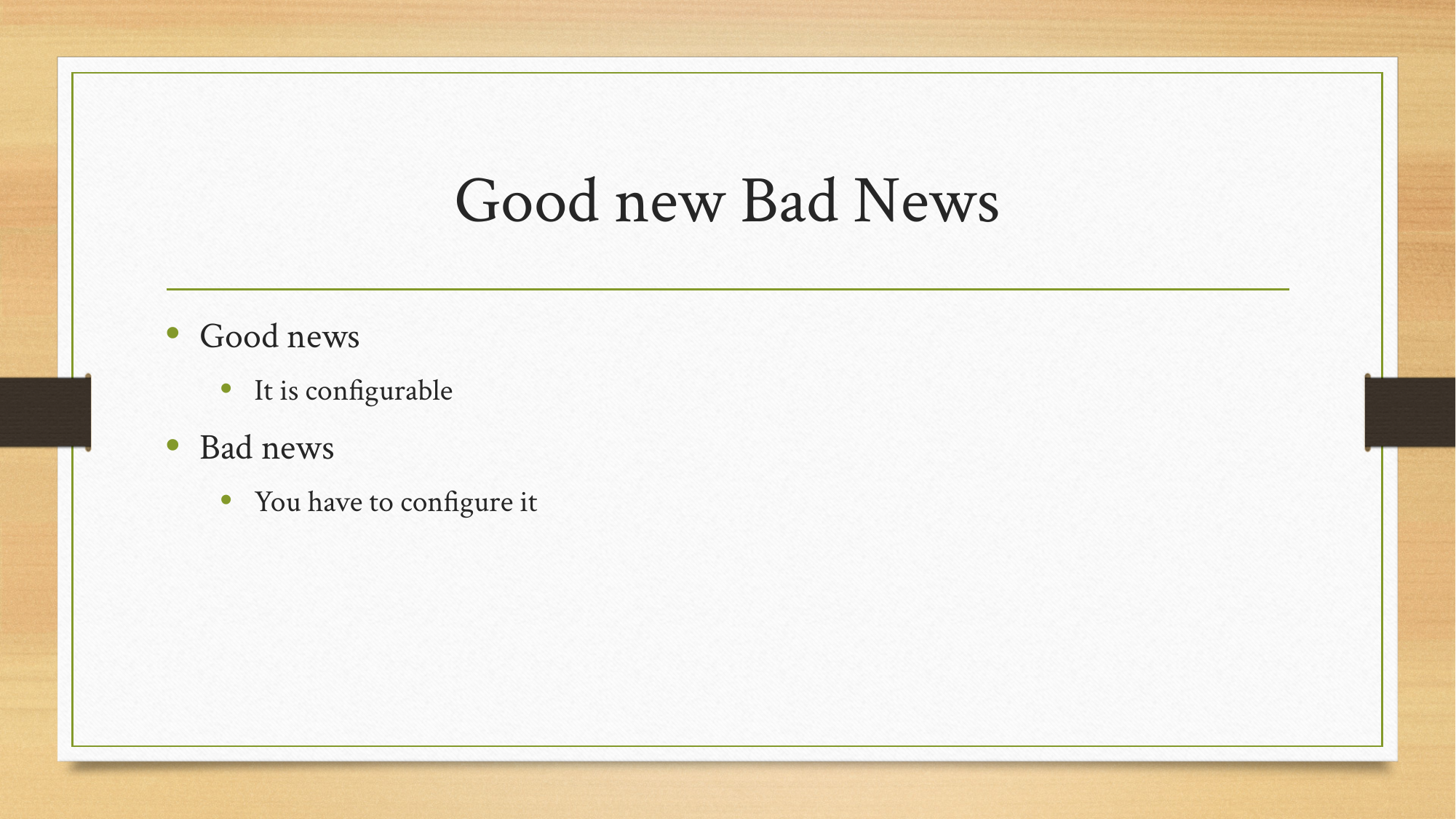

# Good new Bad News
Good news
It is configurable
Bad news
You have to configure it